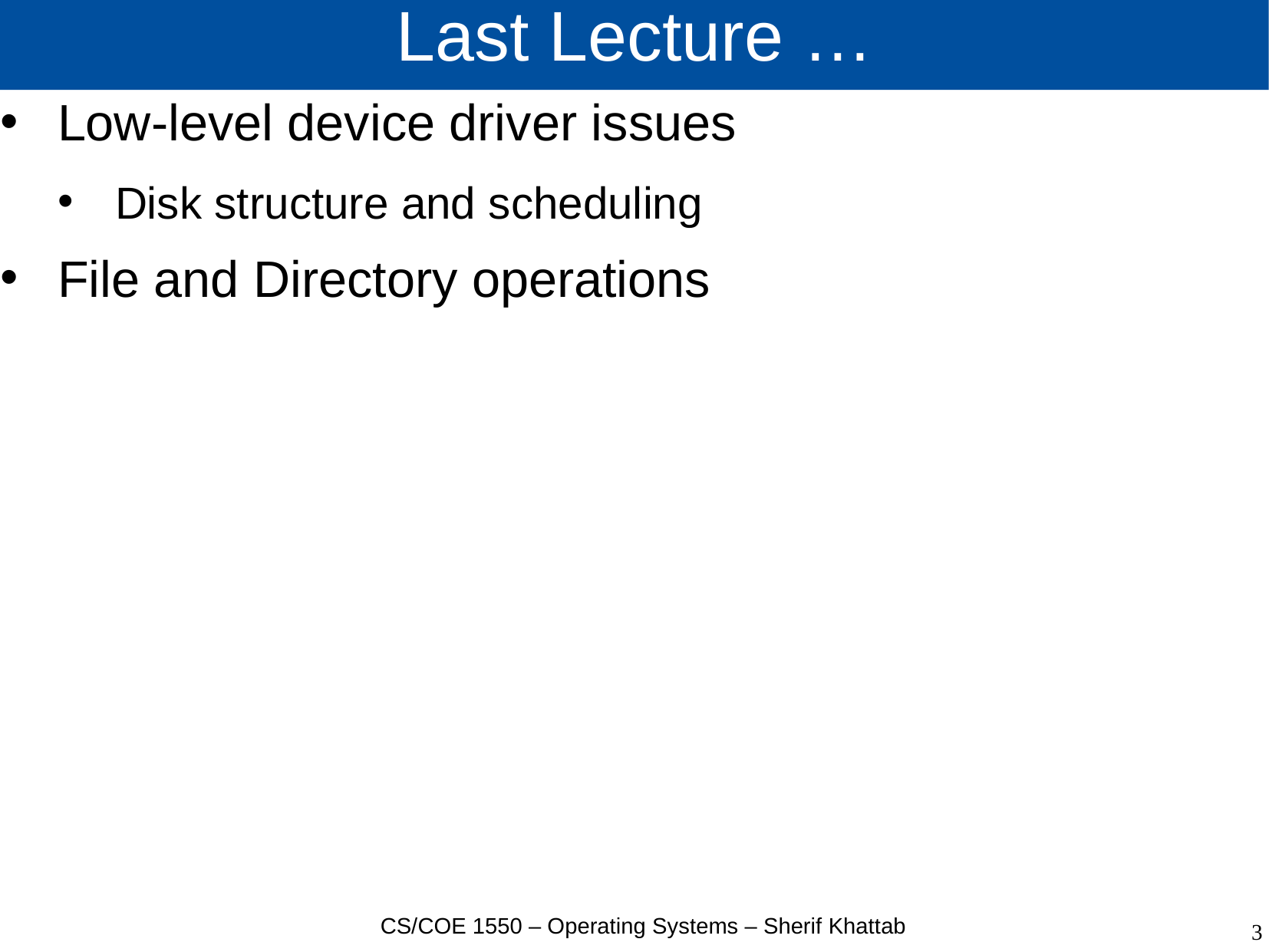

# Last Lecture …
Low-level device driver issues
Disk structure and scheduling
File and Directory operations
CS/COE 1550 – Operating Systems – Sherif Khattab
3